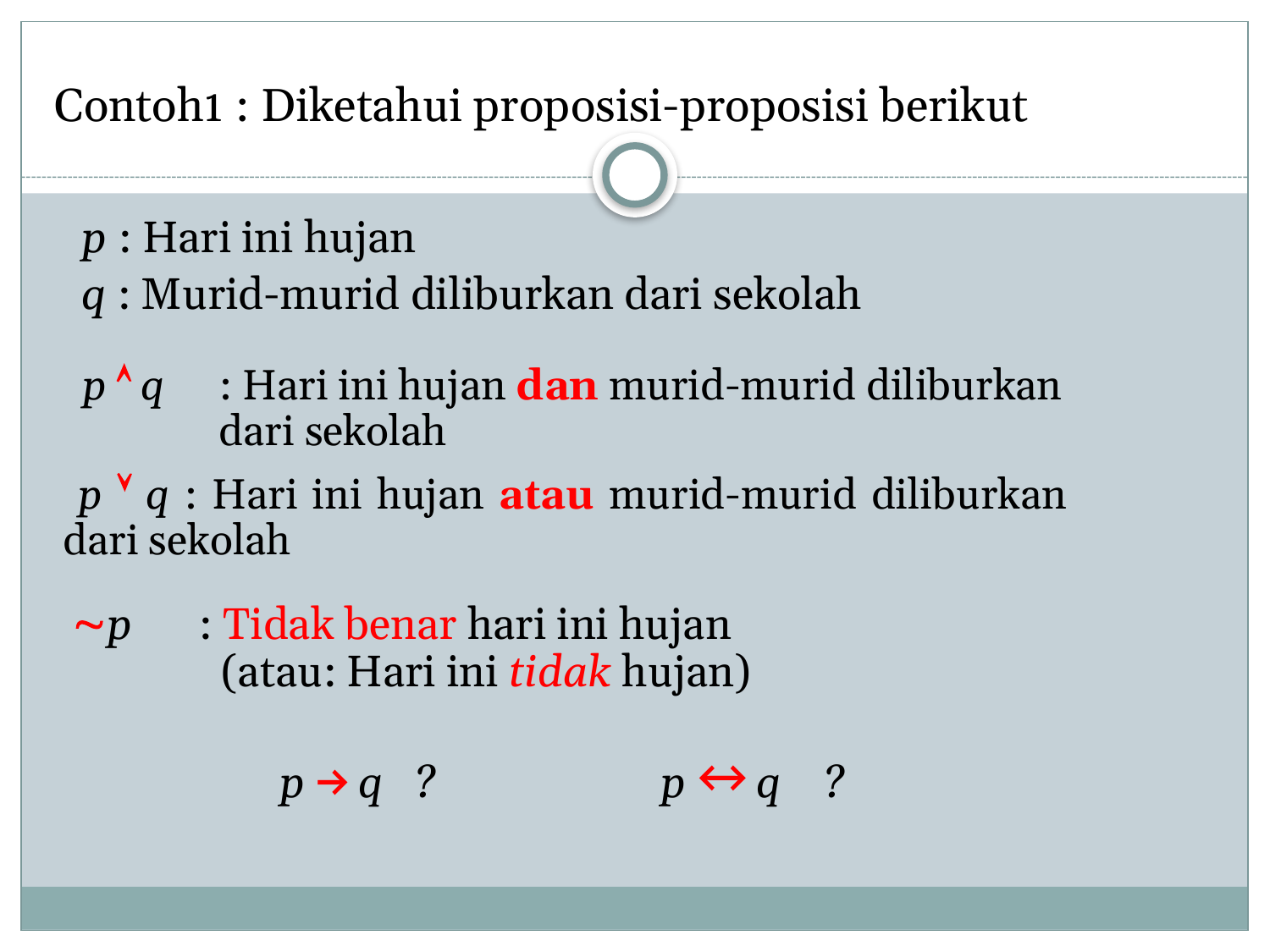

# Contoh1 : Diketahui proposisi-proposisi berikut
p : Hari ini hujan
q : Murid-murid diliburkan dari sekolah

 p ∧ q 	  : Hari ini hujan dan murid-murid diliburkan
	  dari sekolah
 p ∨ q : Hari ini hujan atau murid-murid diliburkan 	dari sekolah
∼p	: Tidak benar hari ini hujan
	  (atau: Hari ini tidak hujan)
p → q   ?		p ↔ q    ?